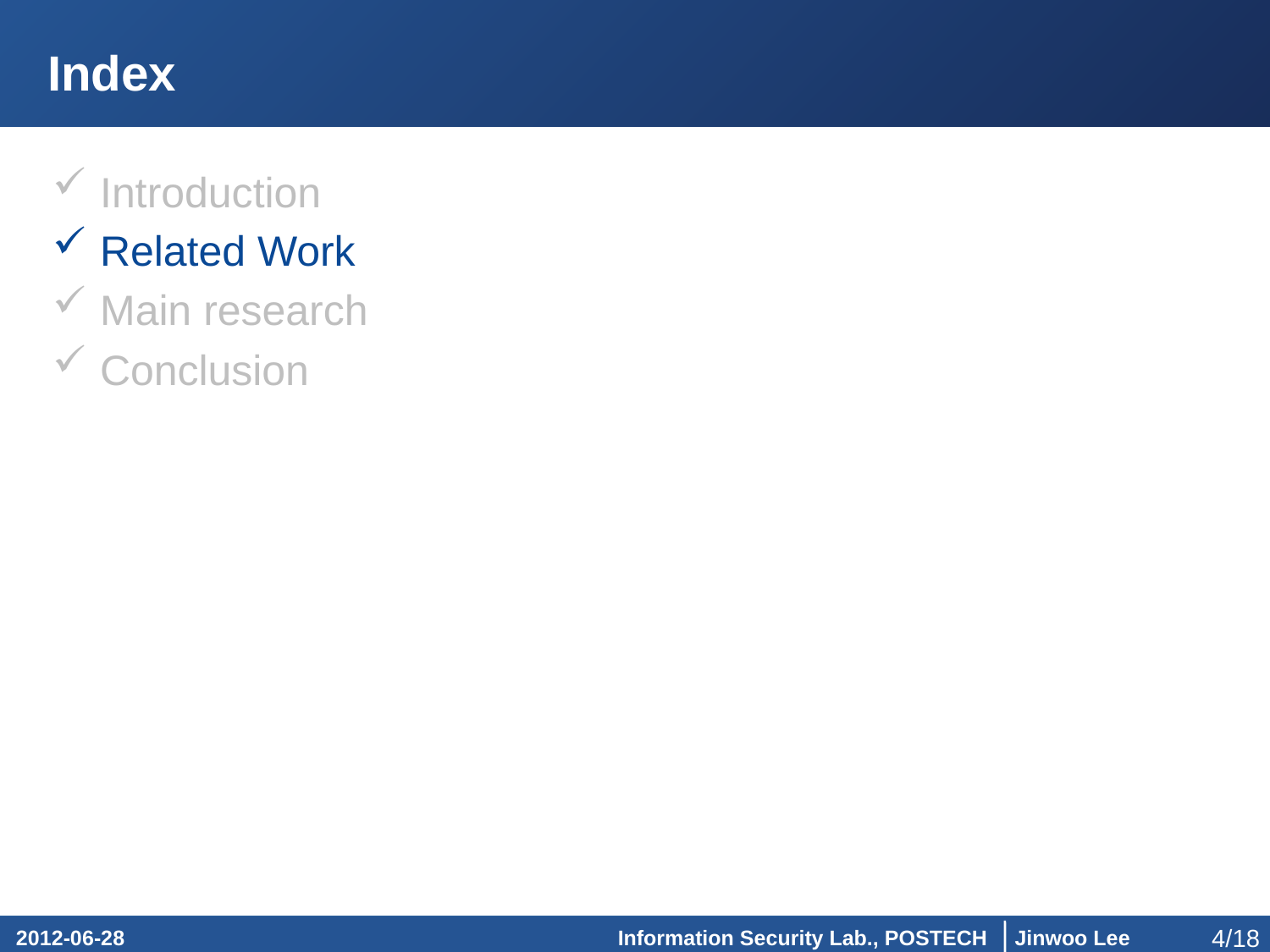

# Index
Introduction
Related Work
Main research
Conclusion
2012-06-28
4/18